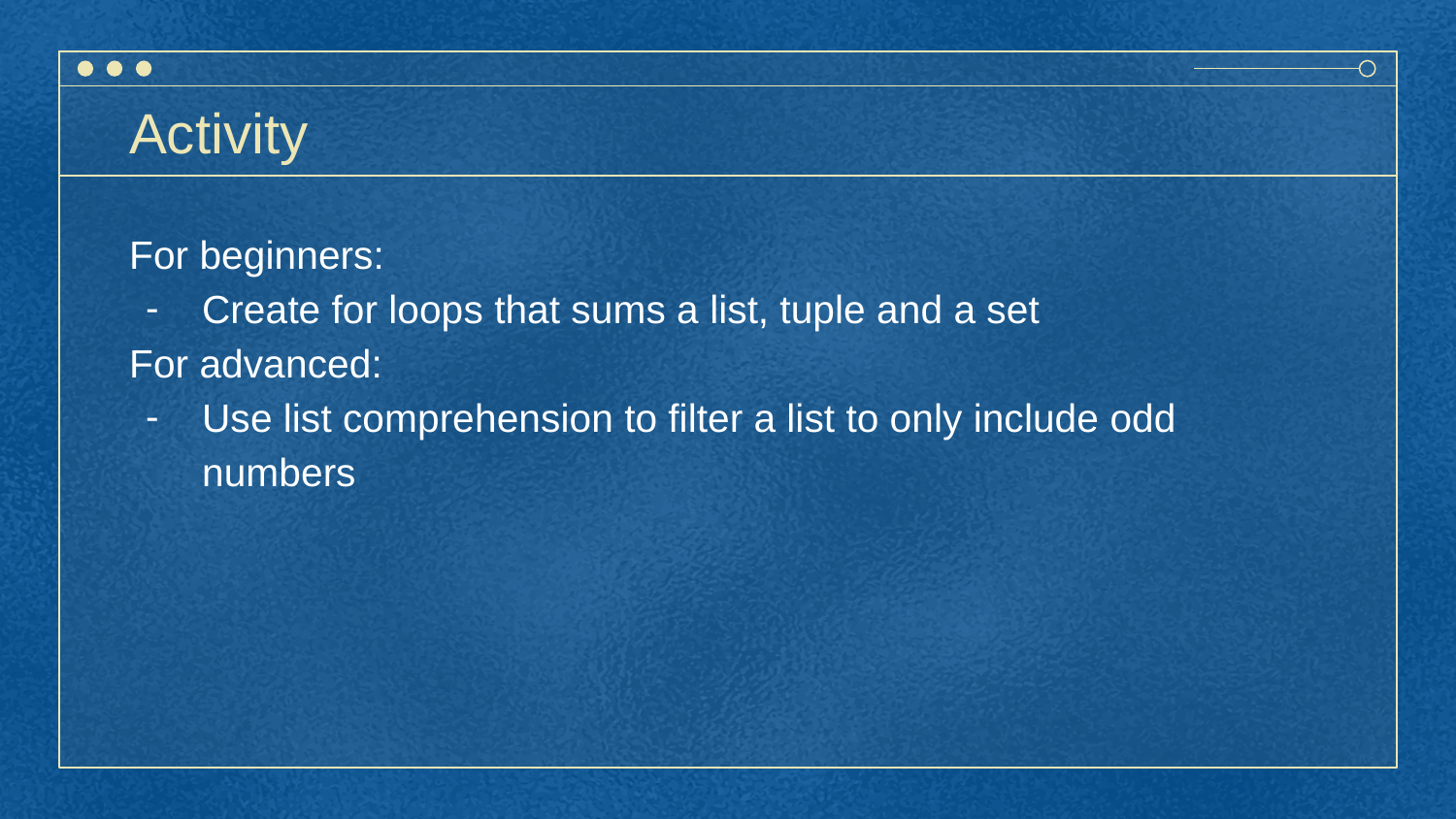

# Activity
For beginners:
Create for loops that sums a list, tuple and a set
For advanced:
Use list comprehension to filter a list to only include odd numbers